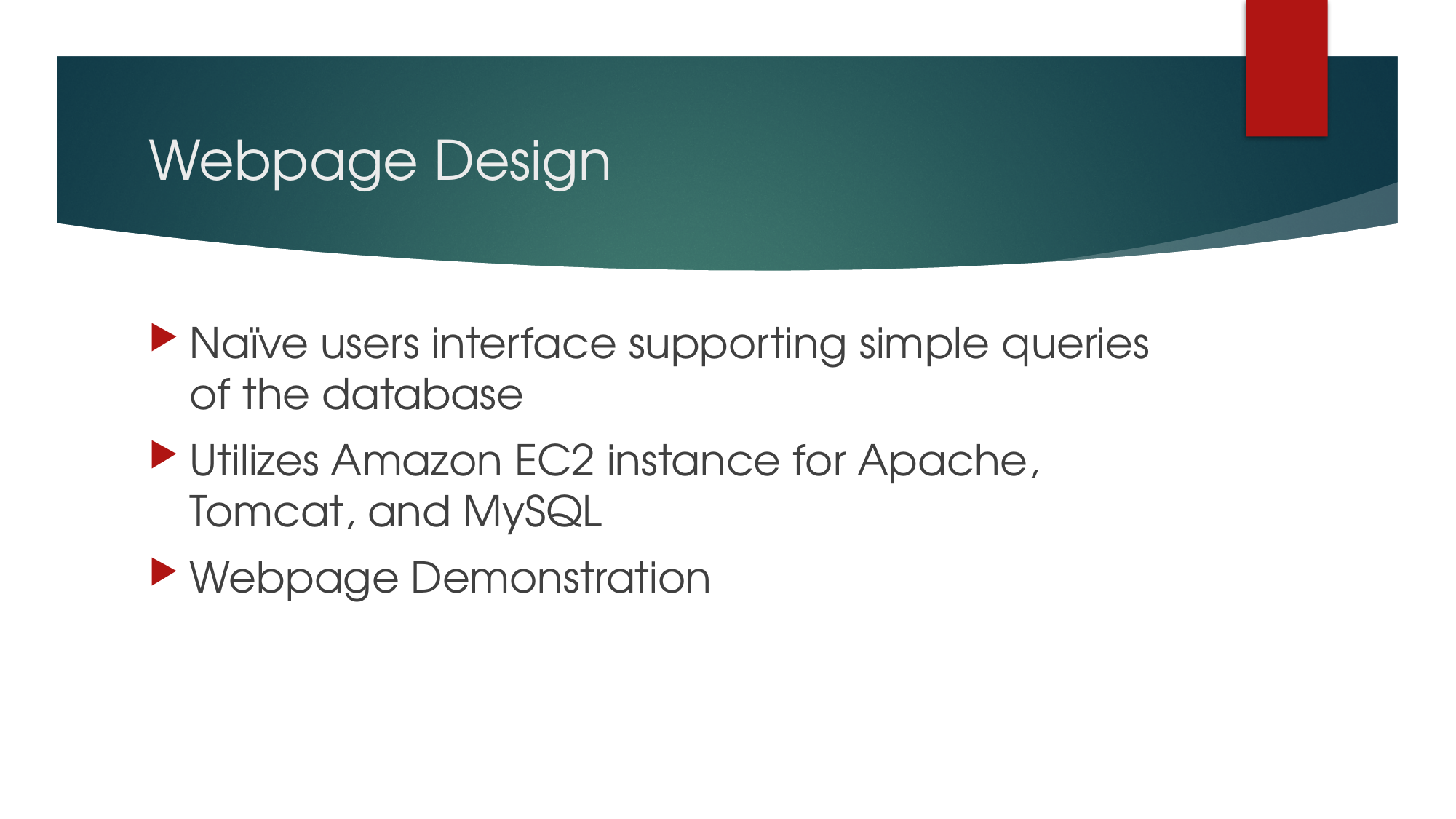

# Webpage Design
Naïve users interface supporting simple queries of the database
Utilizes Amazon EC2 instance for Apache, Tomcat, and MySQL
Webpage Demonstration